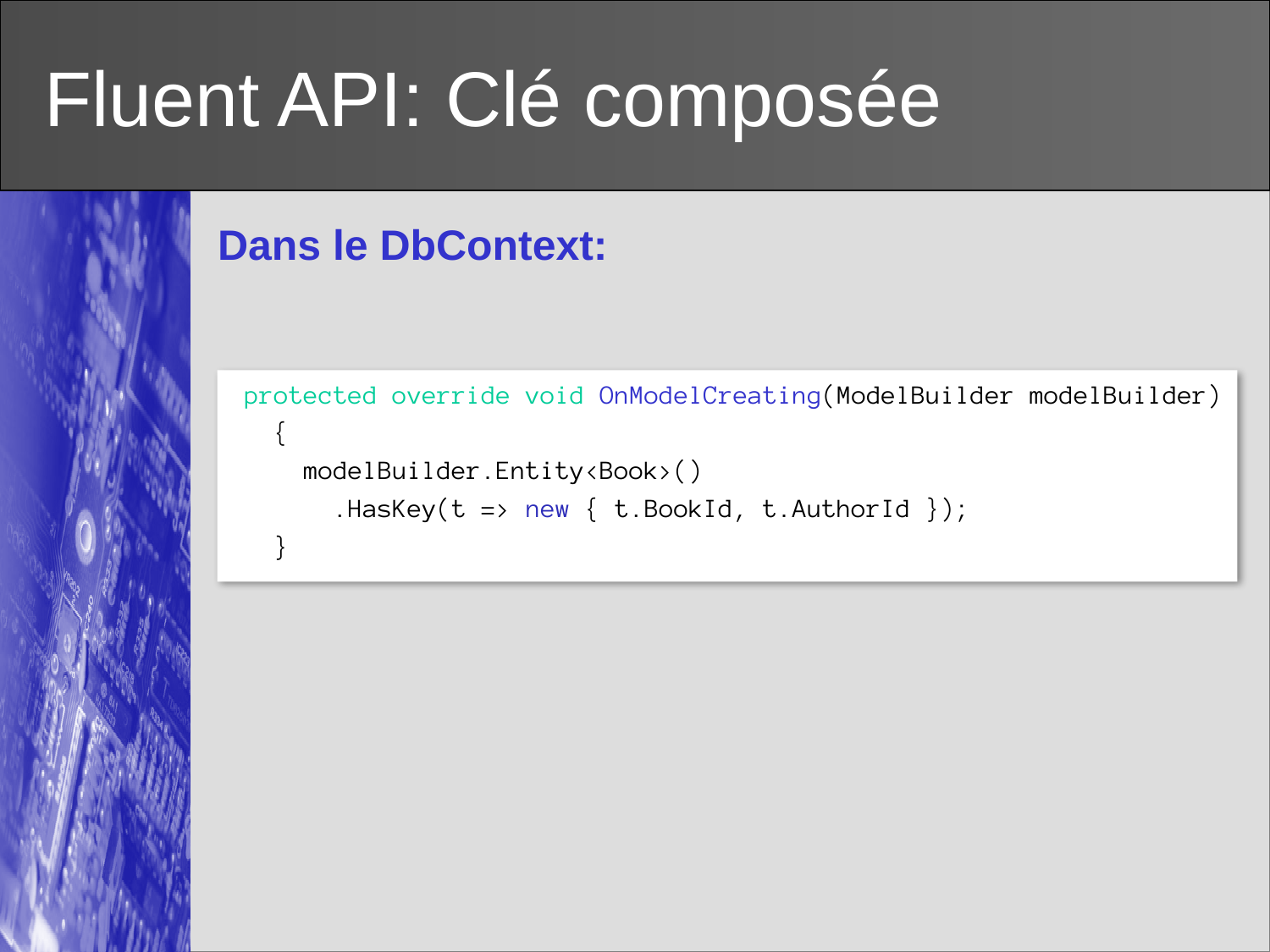

# Fluent API: Clé composée
Dans le DbContext:
 protected override void OnModelCreating(ModelBuilder modelBuilder)
   {
     modelBuilder.Entity<Book>()
       .HasKey(t => new { t.BookId, t.AuthorId });
   }